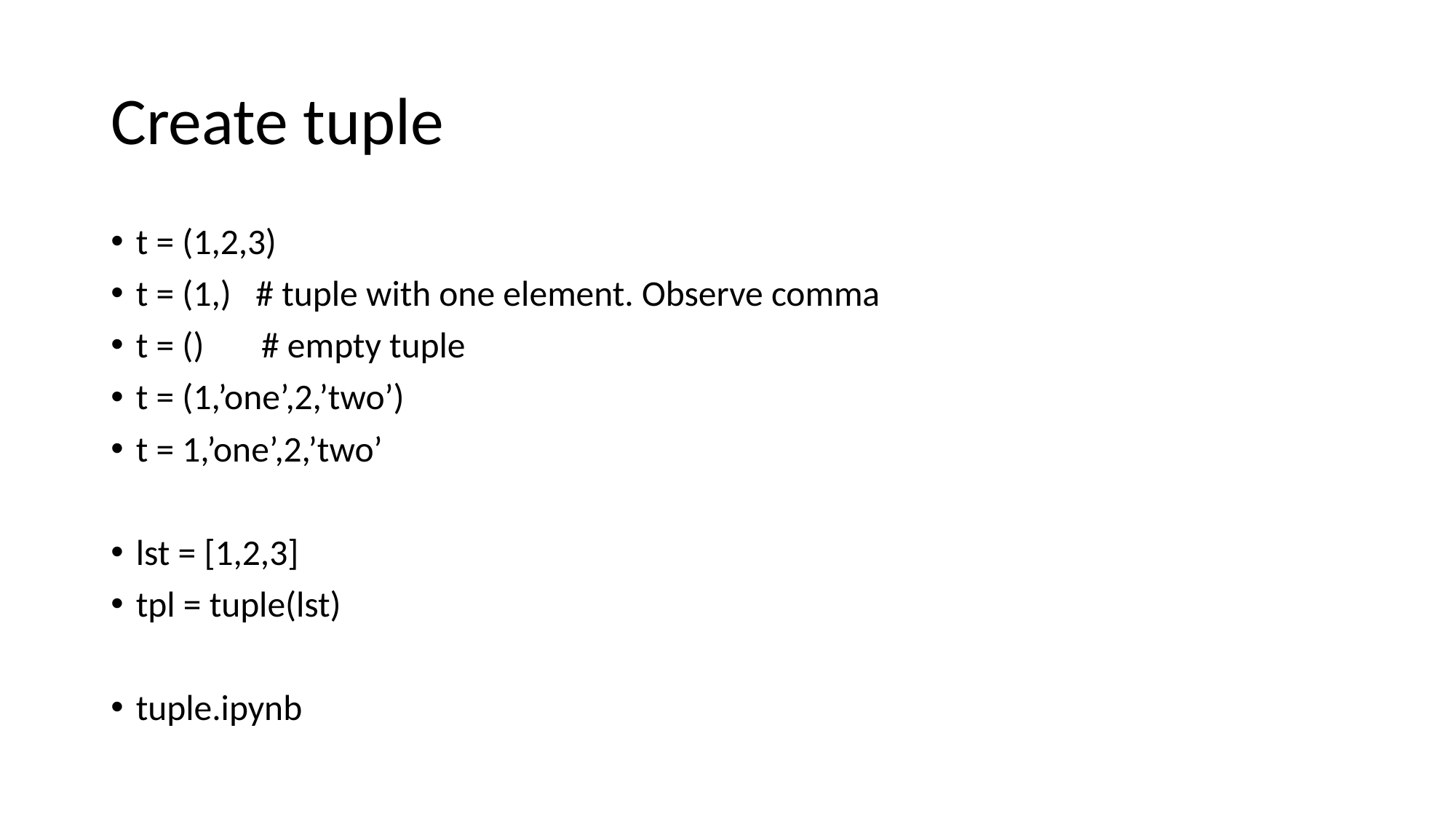

# Create tuple
t = (1,2,3)
t = (1,)   # tuple with one element. Observe comma
t = ()       # empty tuple
t = (1,’one’,2,’two’)
t = 1,’one’,2,’two’

lst = [1,2,3]
tpl = tuple(lst)

tuple.ipynb